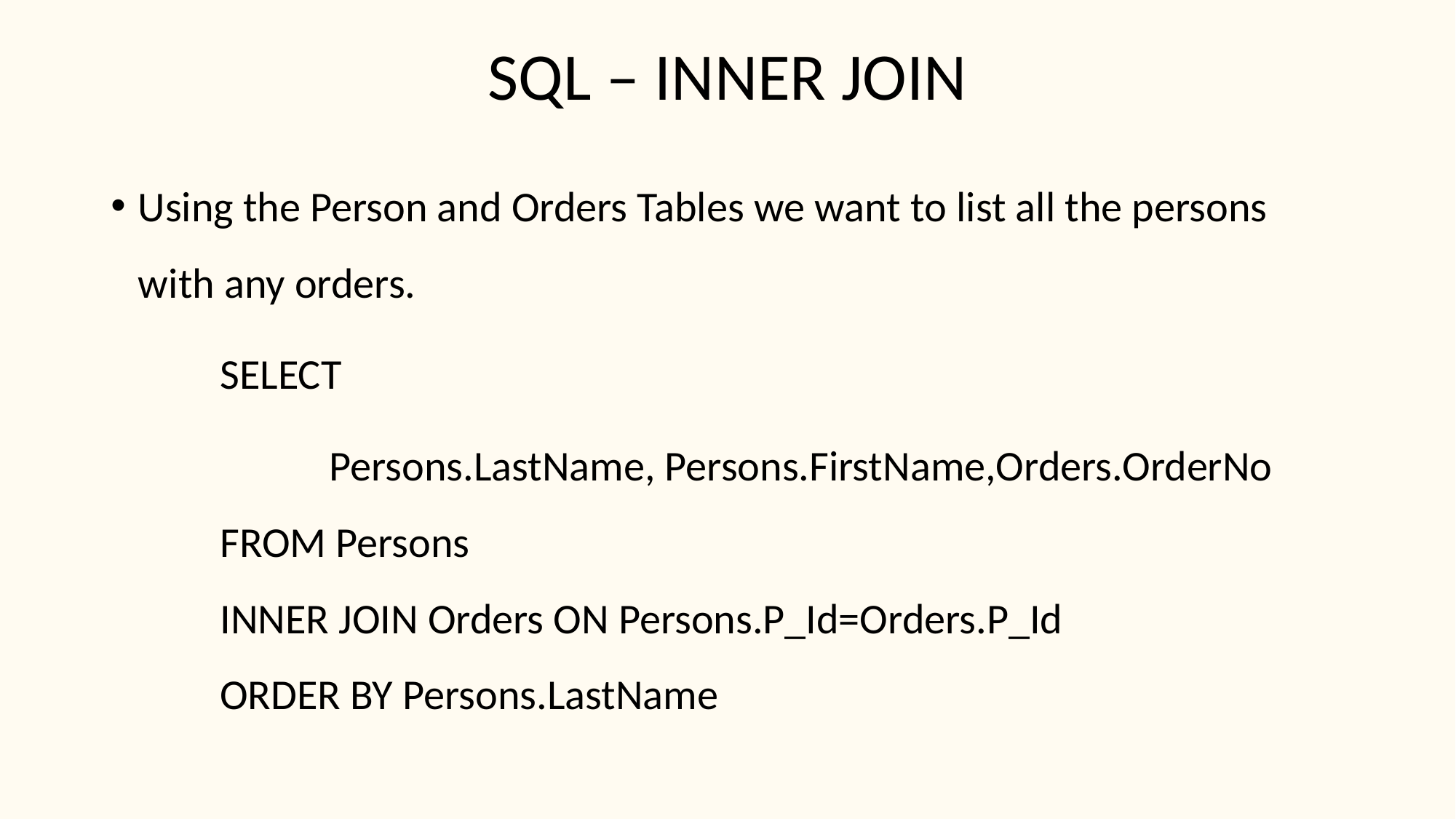

# SQL – INNER JOIN
Using the Person and Orders Tables we want to list all the persons
with any orders.
	SELECT
		Persons.LastName, Persons.FirstName,Orders.OrderNo
	FROM Persons
	INNER JOIN Orders ON Persons.P_Id=Orders.P_Id
	ORDER BY Persons.LastName